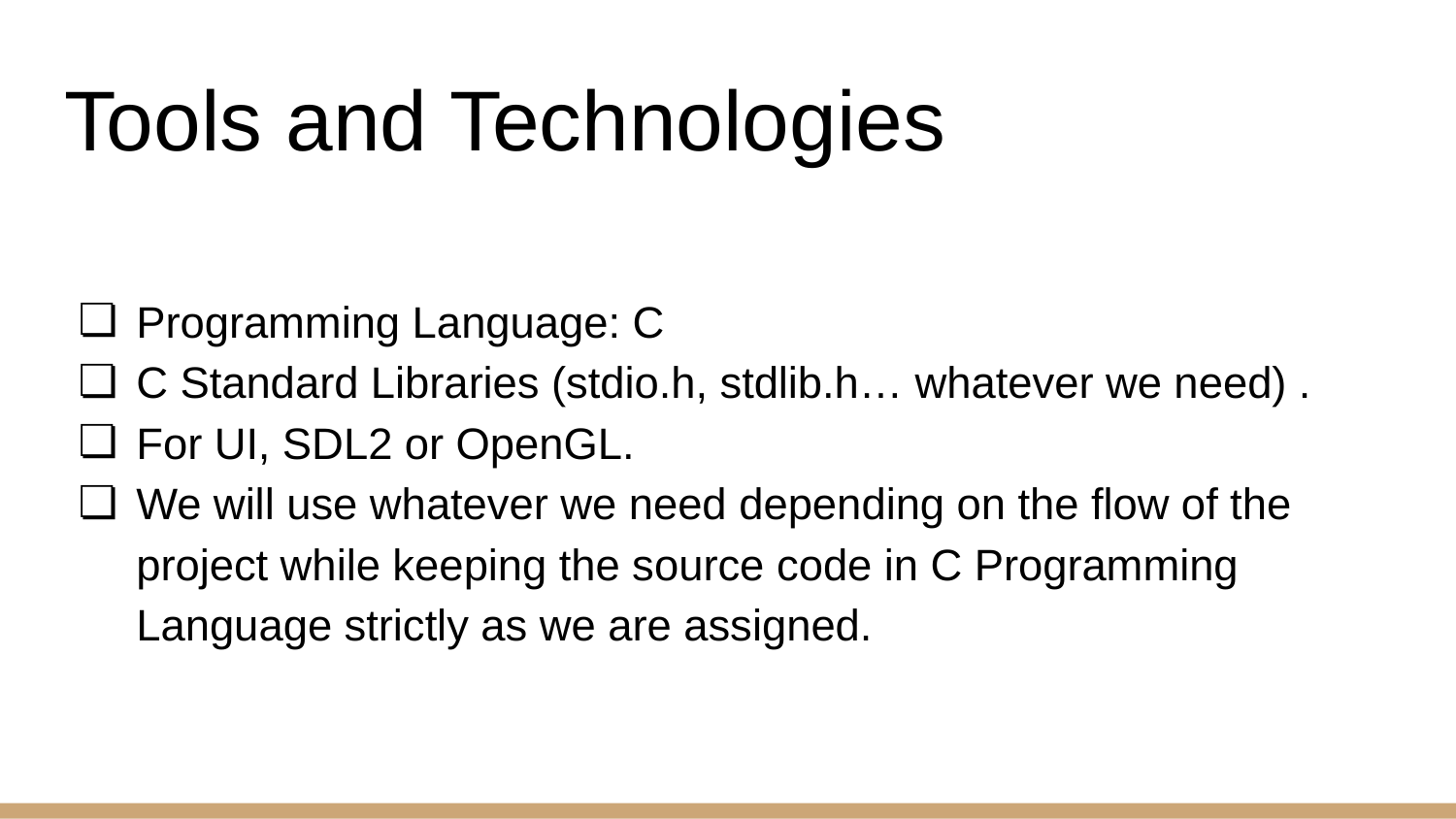

# Tools and Technologies

Programming Language: C
C Standard Libraries (stdio.h, stdlib.h… whatever we need) .
For UI, SDL2 or OpenGL.
We will use whatever we need depending on the flow of the project while keeping the source code in C Programming Language strictly as we are assigned.